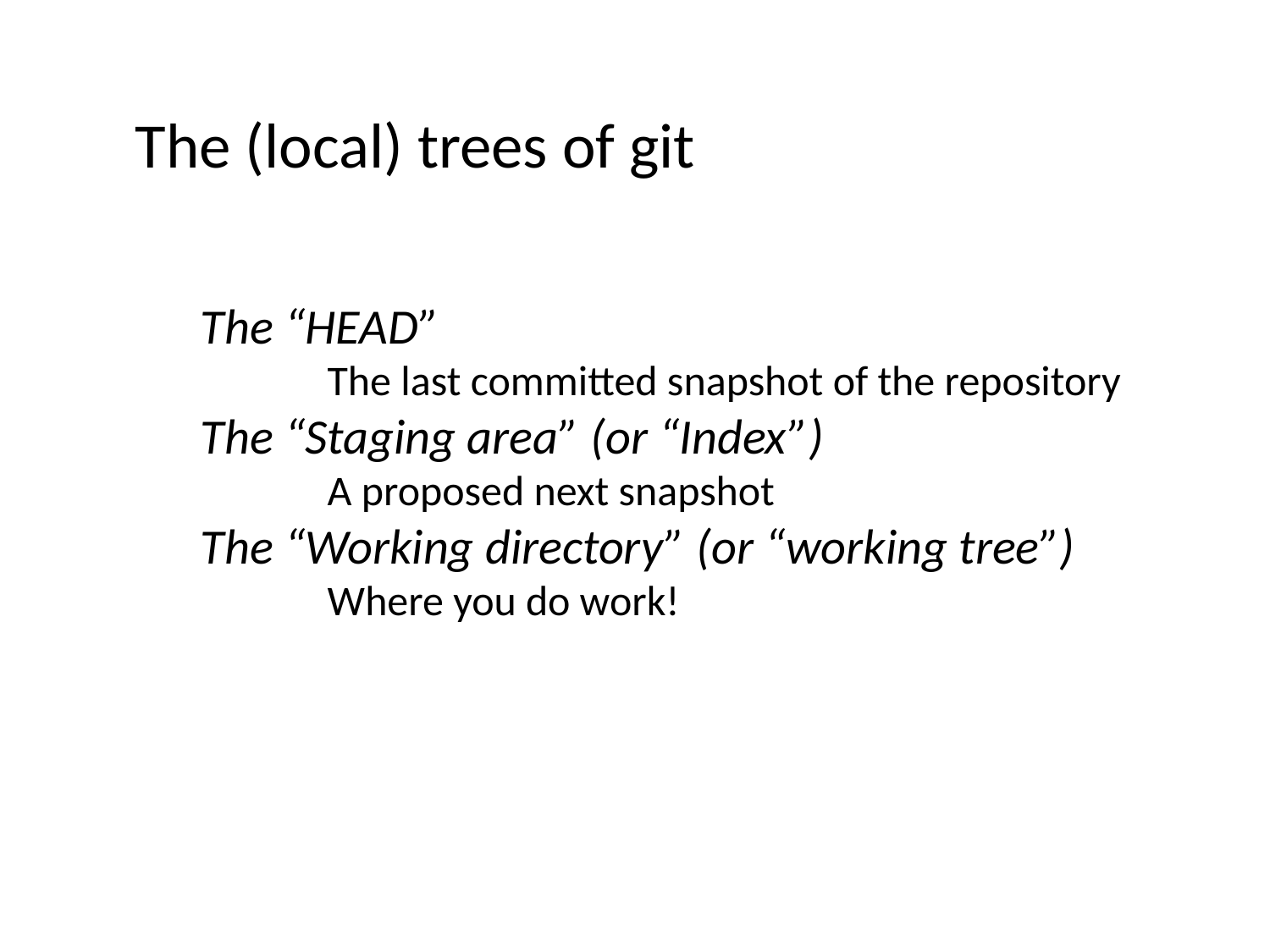

The (local) trees of git
The “HEAD”
	The last committed snapshot of the repository
The “Staging area” (or “Index”)
	A proposed next snapshot
The “Working directory” (or “working tree”)
 	Where you do work!